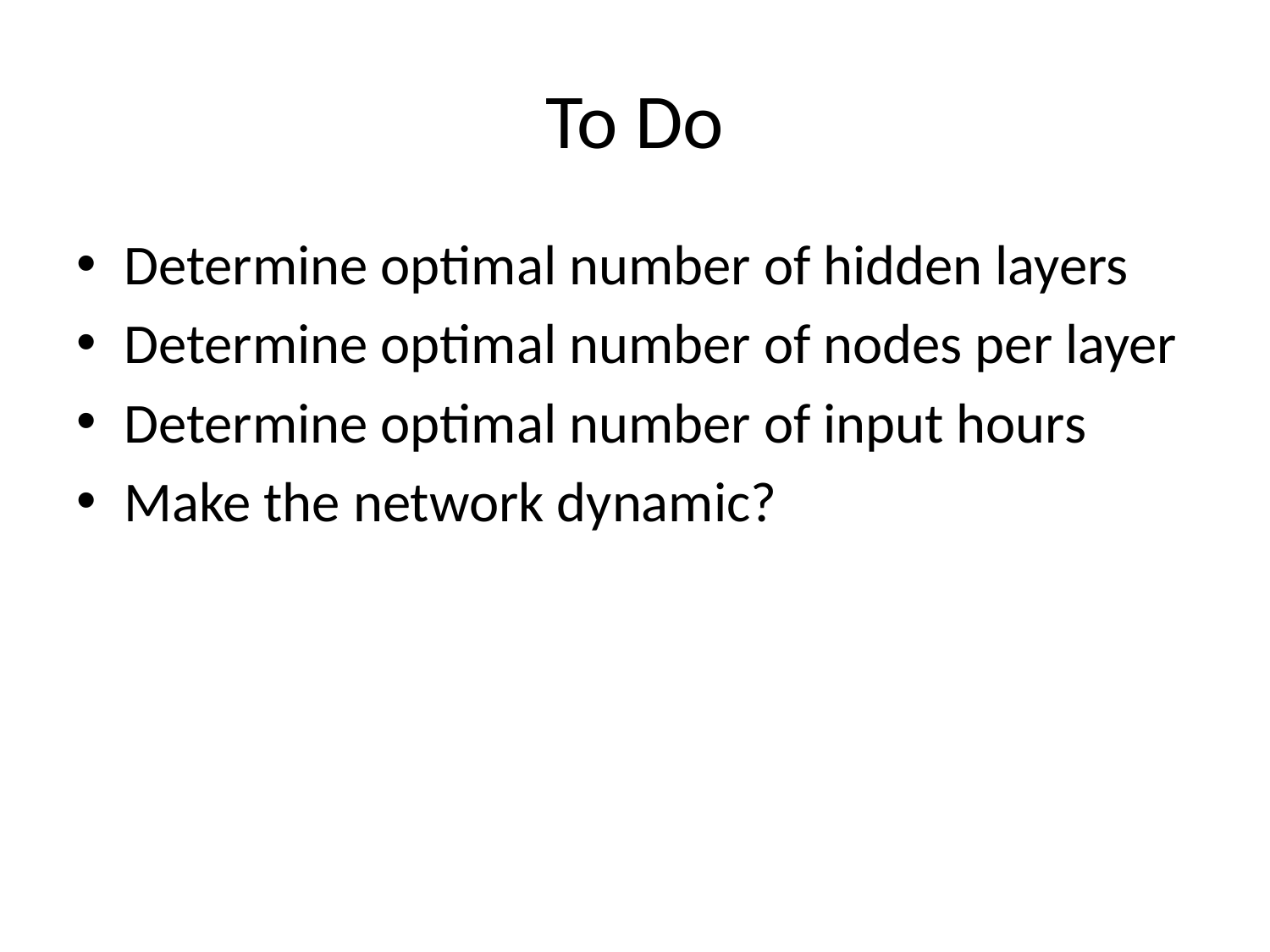

# To Do
Determine optimal number of hidden layers
Determine optimal number of nodes per layer
Determine optimal number of input hours
Make the network dynamic?